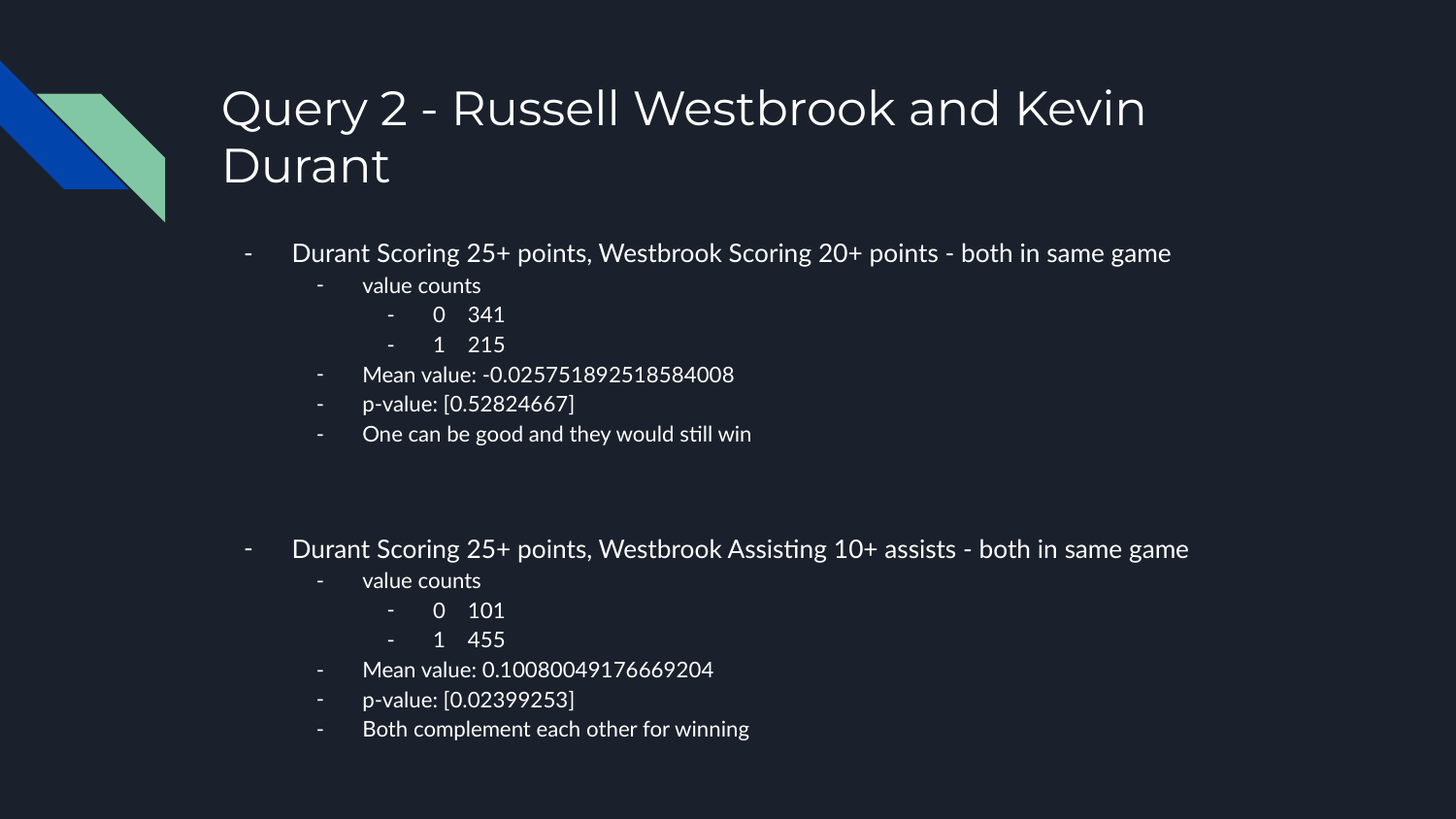

# Query 2 - Russell Westbrook and Kevin Durant
Durant Scoring 25+ points, Westbrook Scoring 20+ points - both in same game
value counts
0    341
1    215
Mean value: -0.025751892518584008
p-value: [0.52824667]
One can be good and they would still win

Durant Scoring 25+ points, Westbrook Assisting 10+ assists - both in same game
value counts
0    101
1    455
Mean value: 0.10080049176669204
p-value: [0.02399253]
Both complement each other for winning